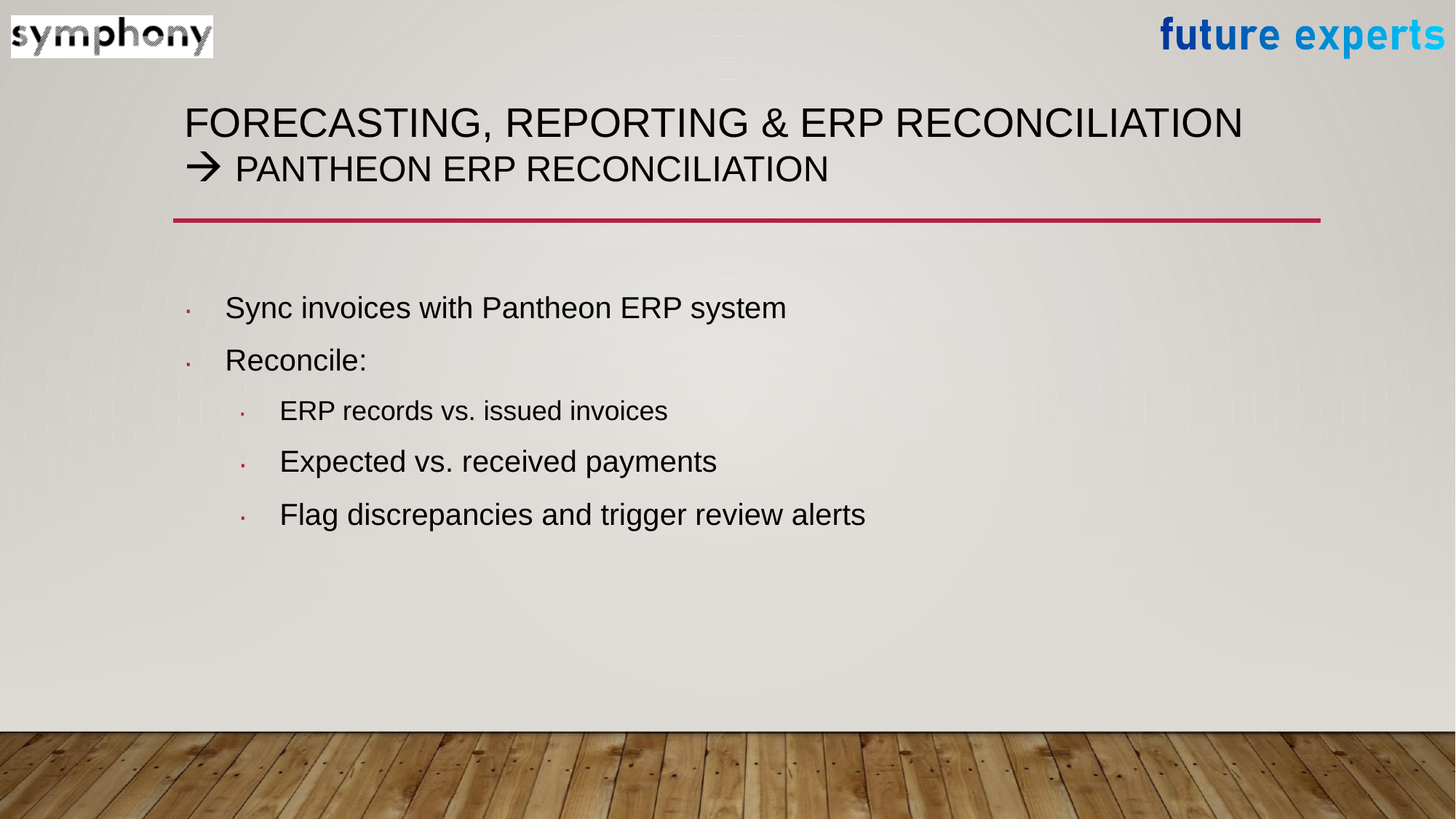

# FORECASTING, REPORTING & ERP RECONCILIATION 🡪 PANTHEON ERP RECONCILIATION

Sync invoices with Pantheon ERP system
Reconcile:
ERP records vs. issued invoices
Expected vs. received payments
Flag discrepancies and trigger review alerts